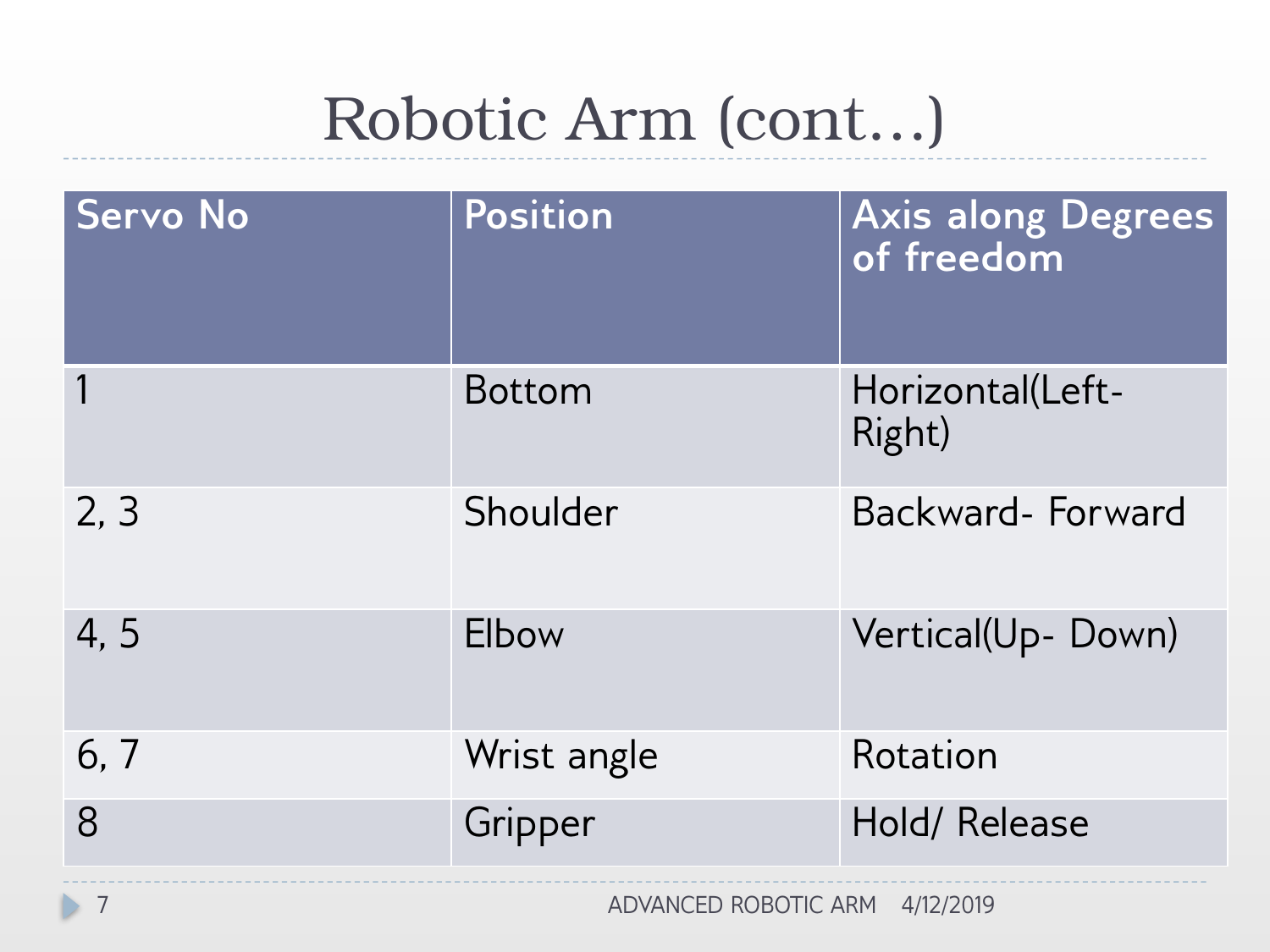

# Robotic Arm (cont…)
| Servo No | Position | Axis along Degrees of freedom |
| --- | --- | --- |
| 1 | Bottom | Horizontal(Left- Right) |
| 2, 3 | Shoulder | Backward- Forward |
| 4, 5 | Elbow | Vertical(Up- Down) |
| 6, 7 | Wrist angle | Rotation |
| 8 | Gripper | Hold/ Release |
7
ADVANCED ROBOTIC ARM
4/12/2019